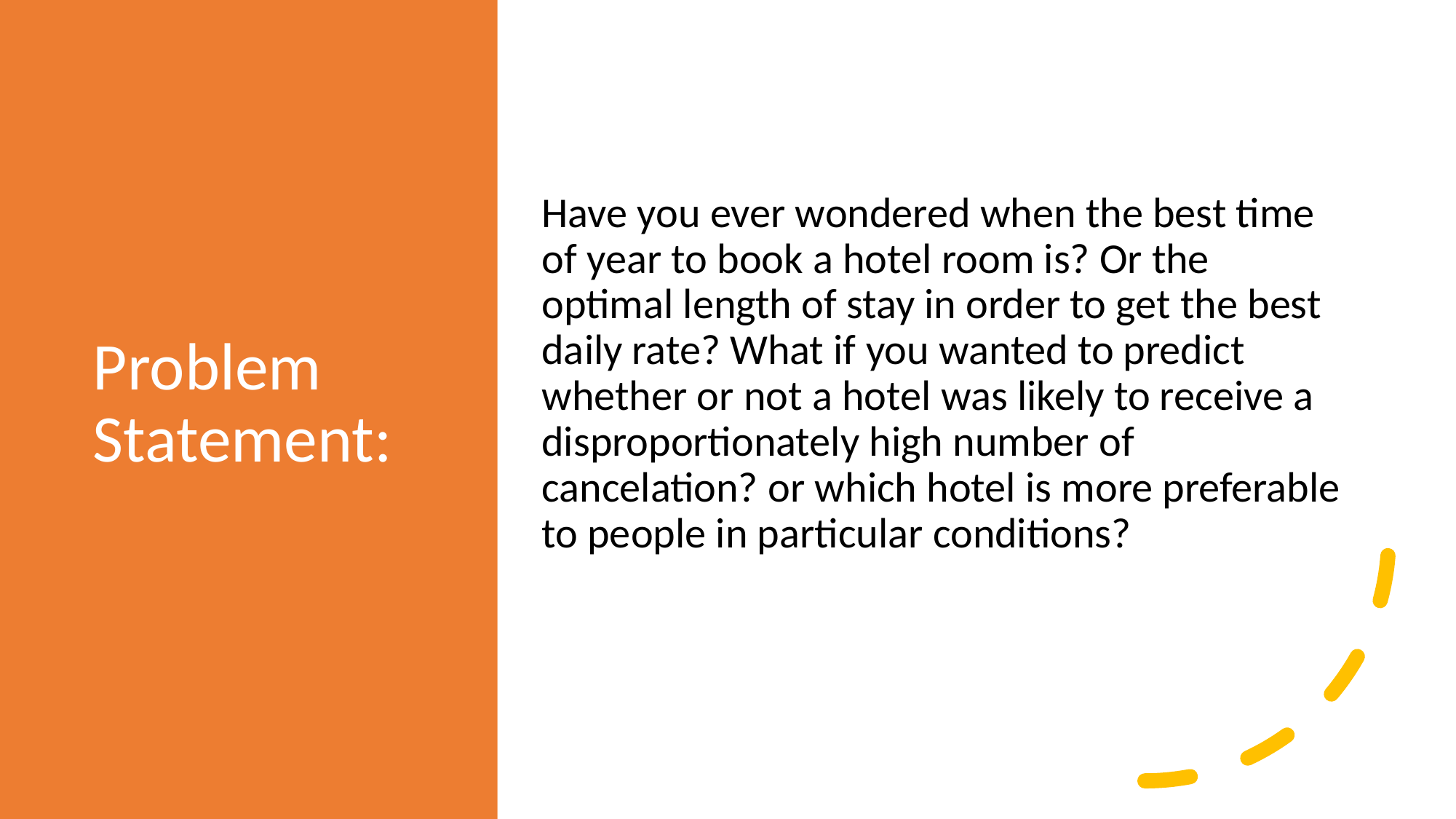

# Problem Statement:
Have you ever wondered when the best time of year to book a hotel room is? Or the optimal length of stay in order to get the best daily rate? What if you wanted to predict whether or not a hotel was likely to receive a disproportionately high number of cancelation? or which hotel is more preferable to people in particular conditions?